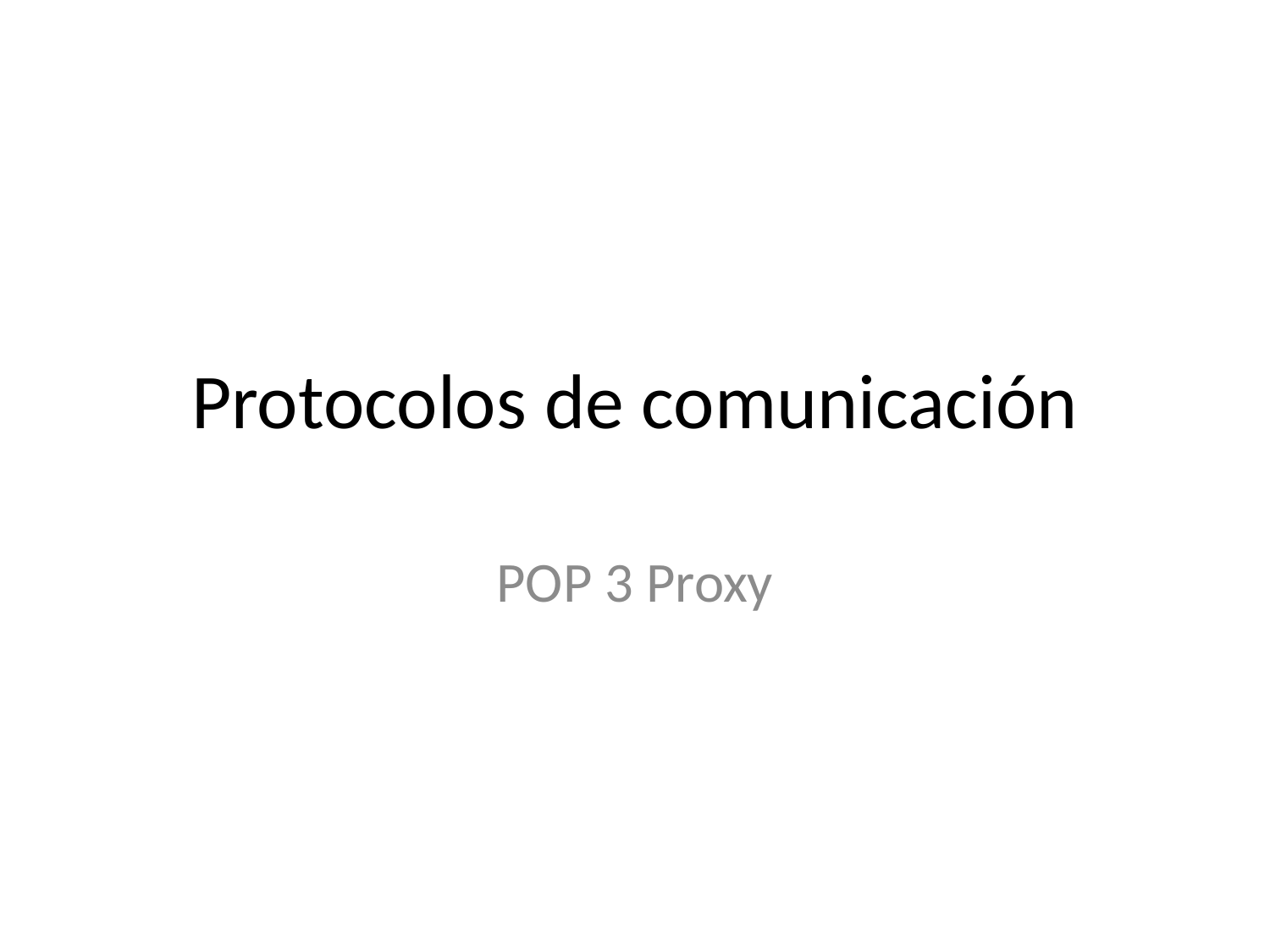

# Protocolos de comunicación
POP 3 Proxy